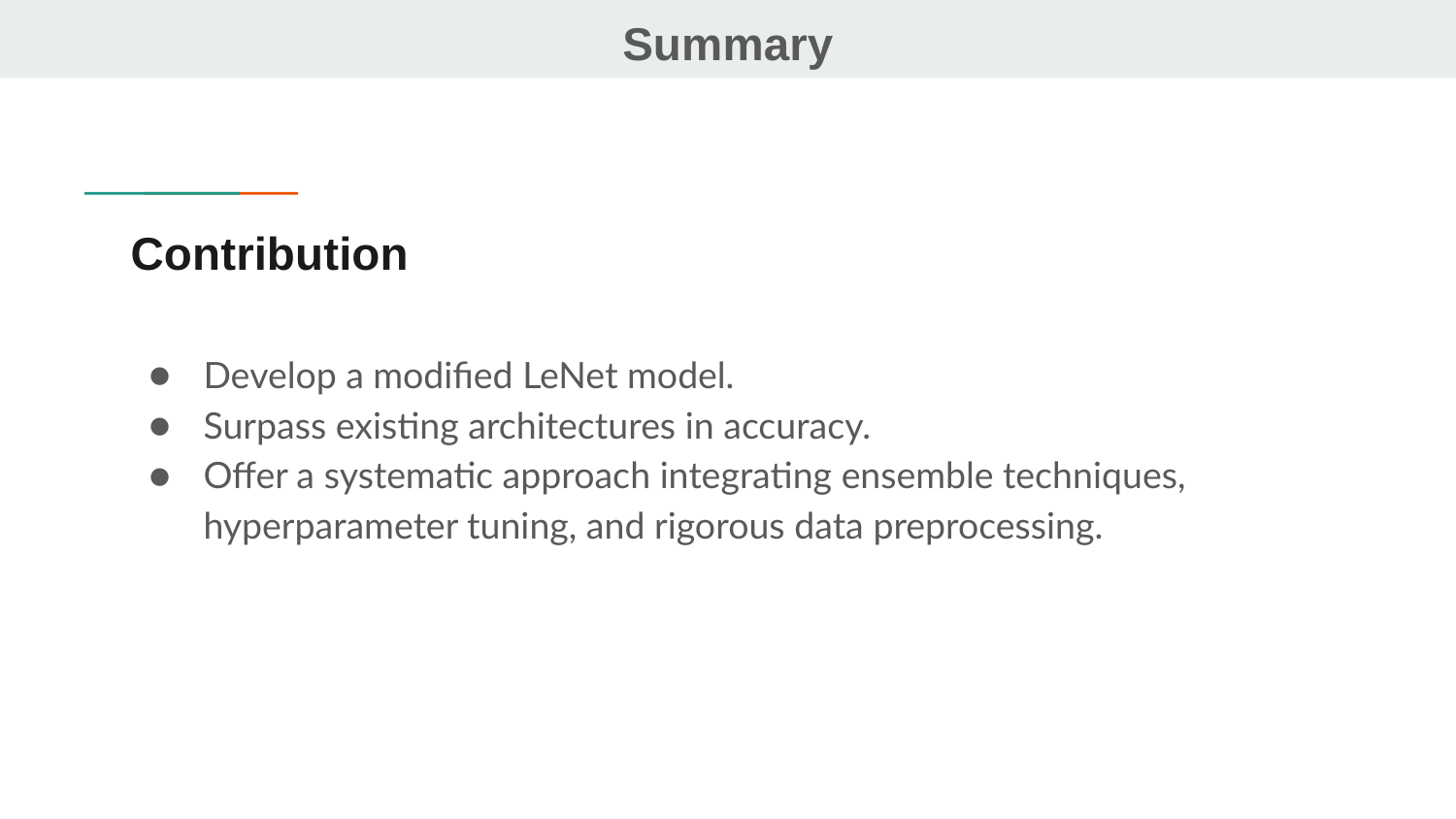

Summary
# Contribution
Develop a modified LeNet model.
Surpass existing architectures in accuracy.
Offer a systematic approach integrating ensemble techniques, hyperparameter tuning, and rigorous data preprocessing.